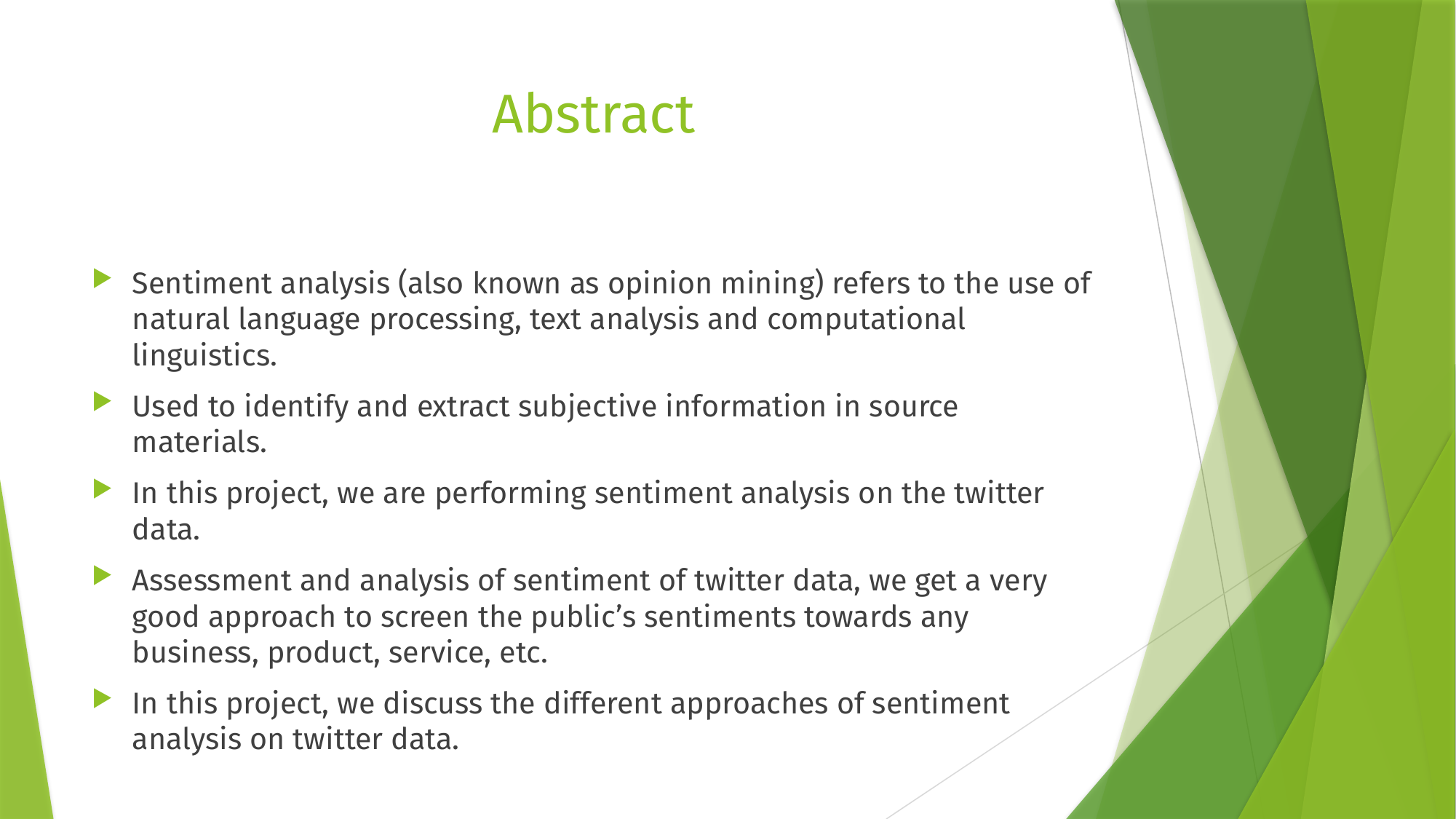

# Abstract
Sentiment analysis (also known as opinion mining) refers to the use of natural language processing, text analysis and computational linguistics.
Used to identify and extract subjective information in source materials.
In this project, we are performing sentiment analysis on the twitter data.
Assessment and analysis of sentiment of twitter data, we get a very good approach to screen the public’s sentiments towards any business, product, service, etc.
In this project, we discuss the different approaches of sentiment analysis on twitter data.